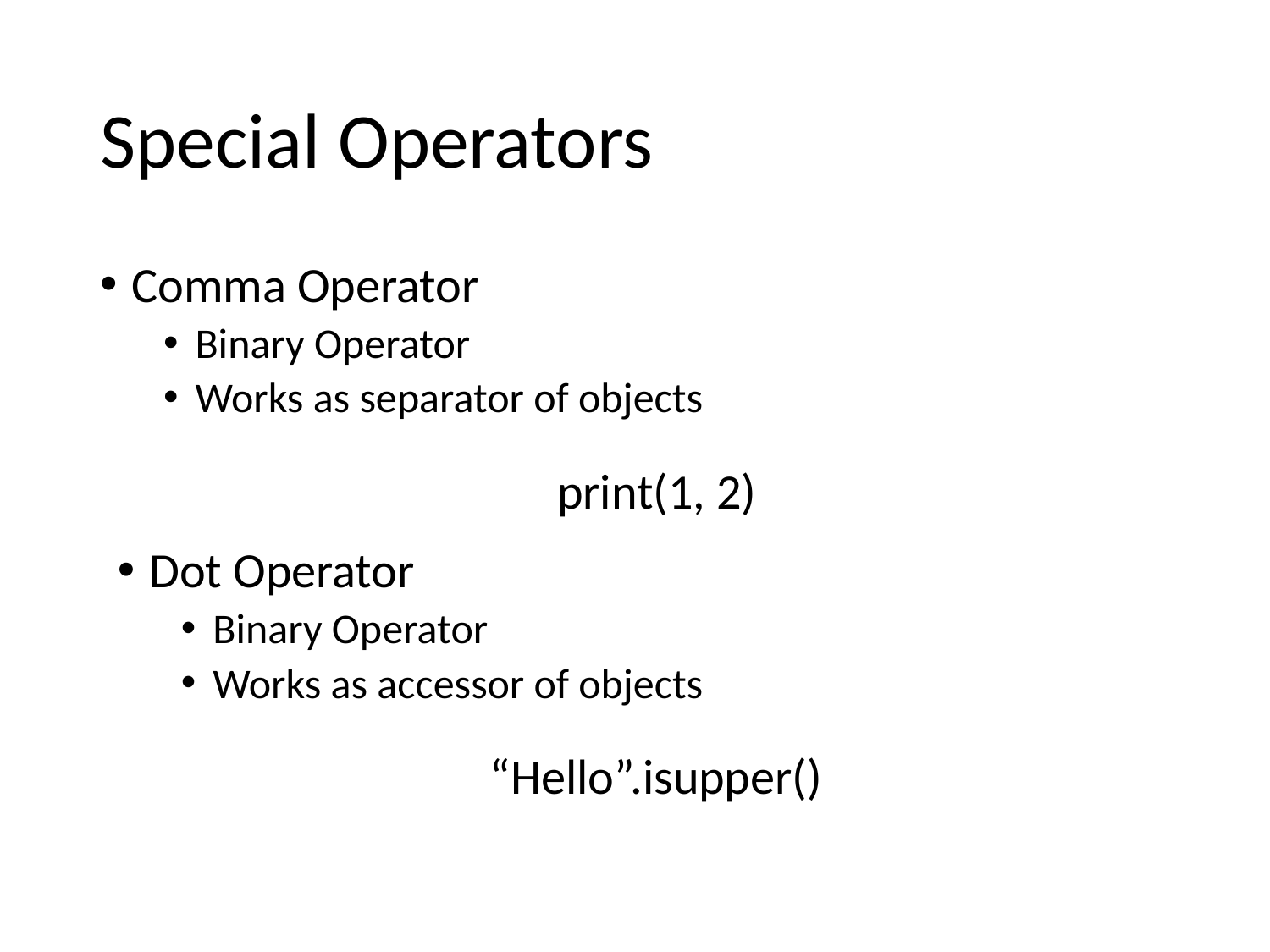

# Special Operators
Comma Operator
Binary Operator
Works as separator of objects
print(1, 2)
Dot Operator
Binary Operator
Works as accessor of objects
“Hello”.isupper()